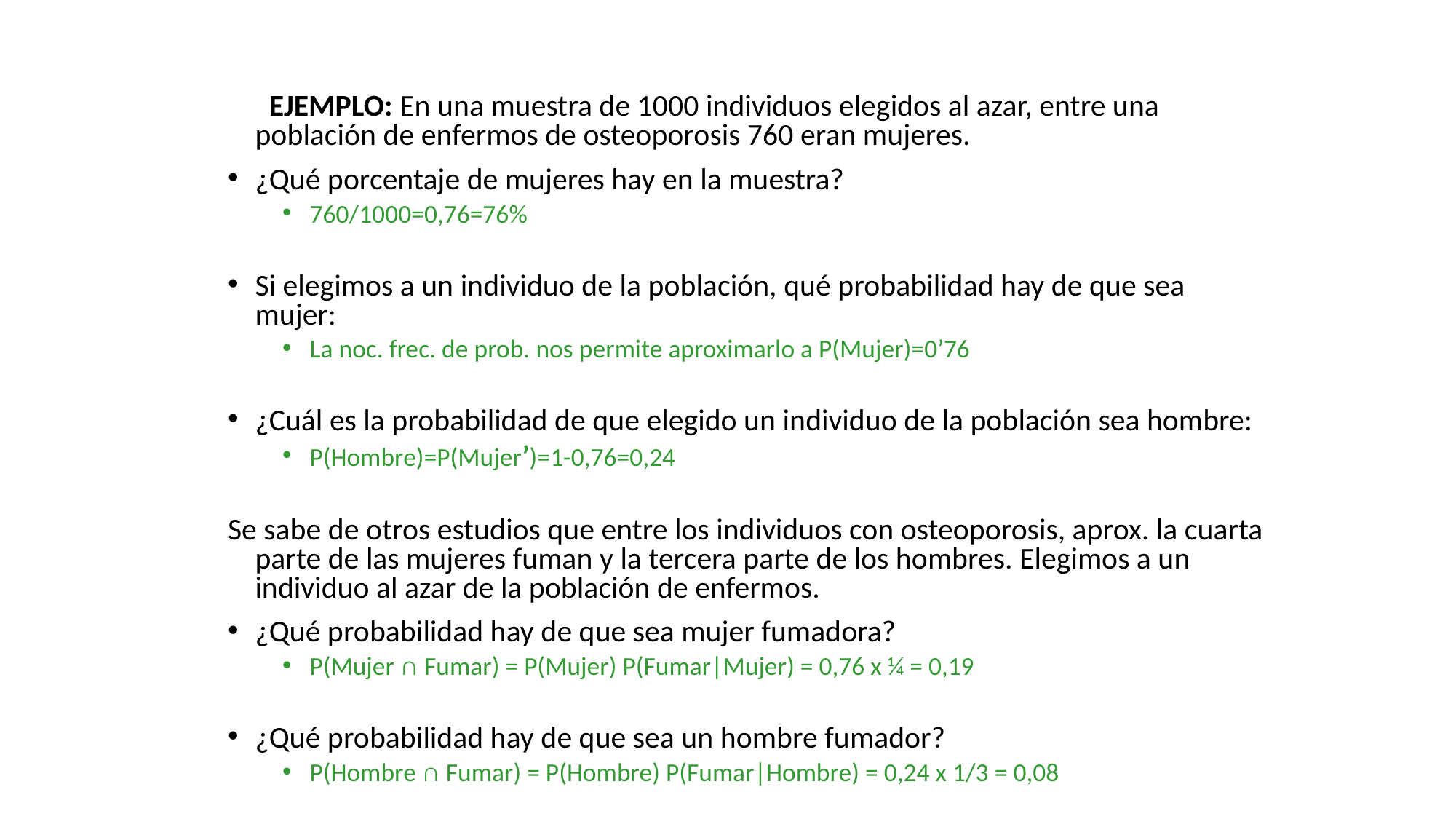

EJEMPLO: En una muestra de 1000 individuos elegidos al azar, entre una población de enfermos de osteoporosis 760 eran mujeres.
¿Qué porcentaje de mujeres hay en la muestra?
760/1000=0,76=76%

Si elegimos a un individuo de la población, qué probabilidad hay de que sea mujer:
La noc. frec. de prob. nos permite aproximarlo a P(Mujer)=0’76

¿Cuál es la probabilidad de que elegido un individuo de la población sea hombre:
P(Hombre)=P(Mujer’)=1-0,76=0,24

Se sabe de otros estudios que entre los individuos con osteoporosis, aprox. la cuarta parte de las mujeres fuman y la tercera parte de los hombres. Elegimos a un individuo al azar de la población de enfermos.
¿Qué probabilidad hay de que sea mujer fumadora?
P(Mujer ∩ Fumar) = P(Mujer) P(Fumar|Mujer) = 0,76 x ¼ = 0,19

¿Qué probabilidad hay de que sea un hombre fumador?
P(Hombre ∩ Fumar) = P(Hombre) P(Fumar|Hombre) = 0,24 x 1/3 = 0,08